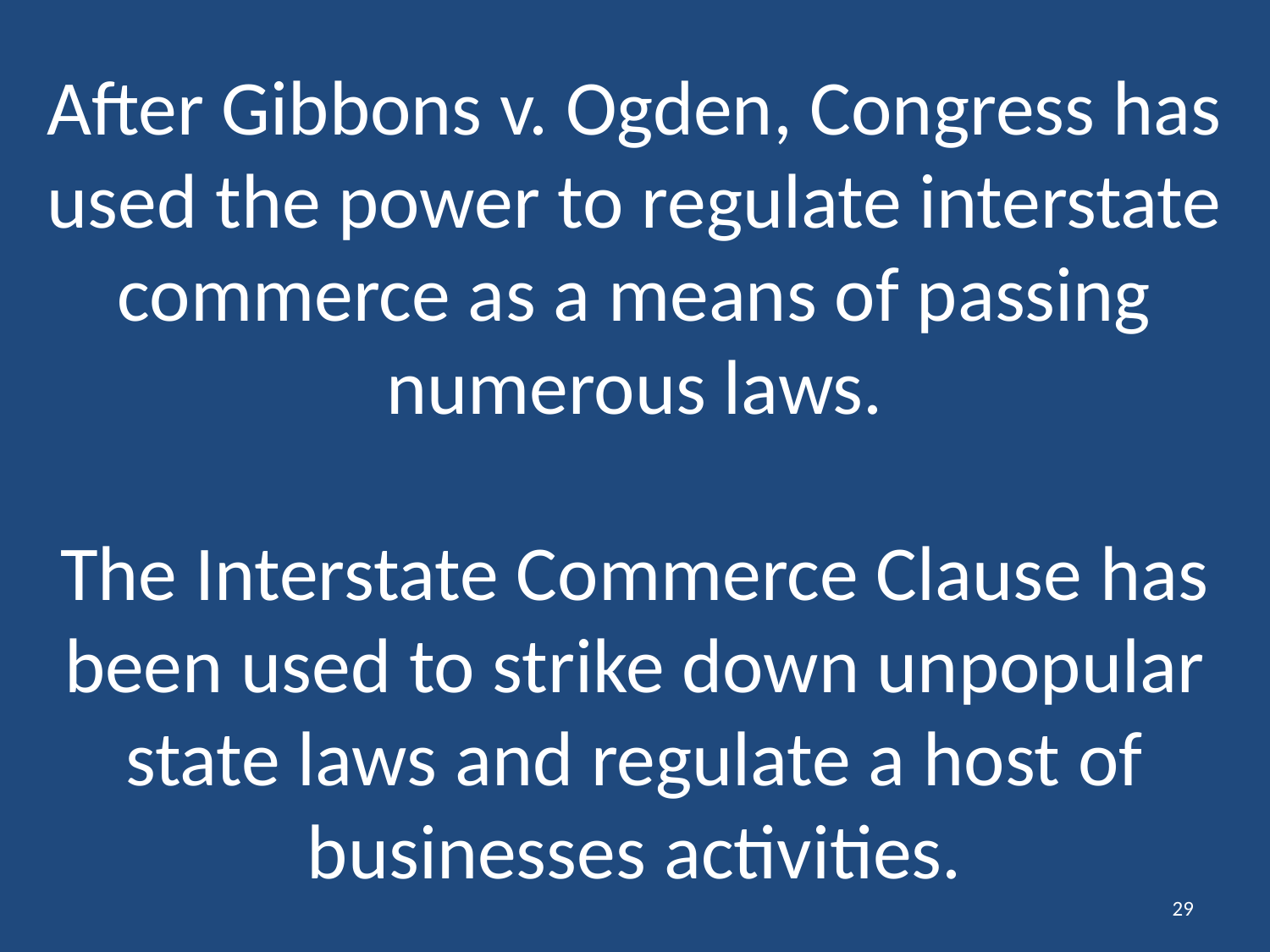

# After Gibbons v. Ogden, Congress has used the power to regulate interstate commerce as a means of passing numerous laws. The Interstate Commerce Clause has been used to strike down unpopular state laws and regulate a host of businesses activities.
29